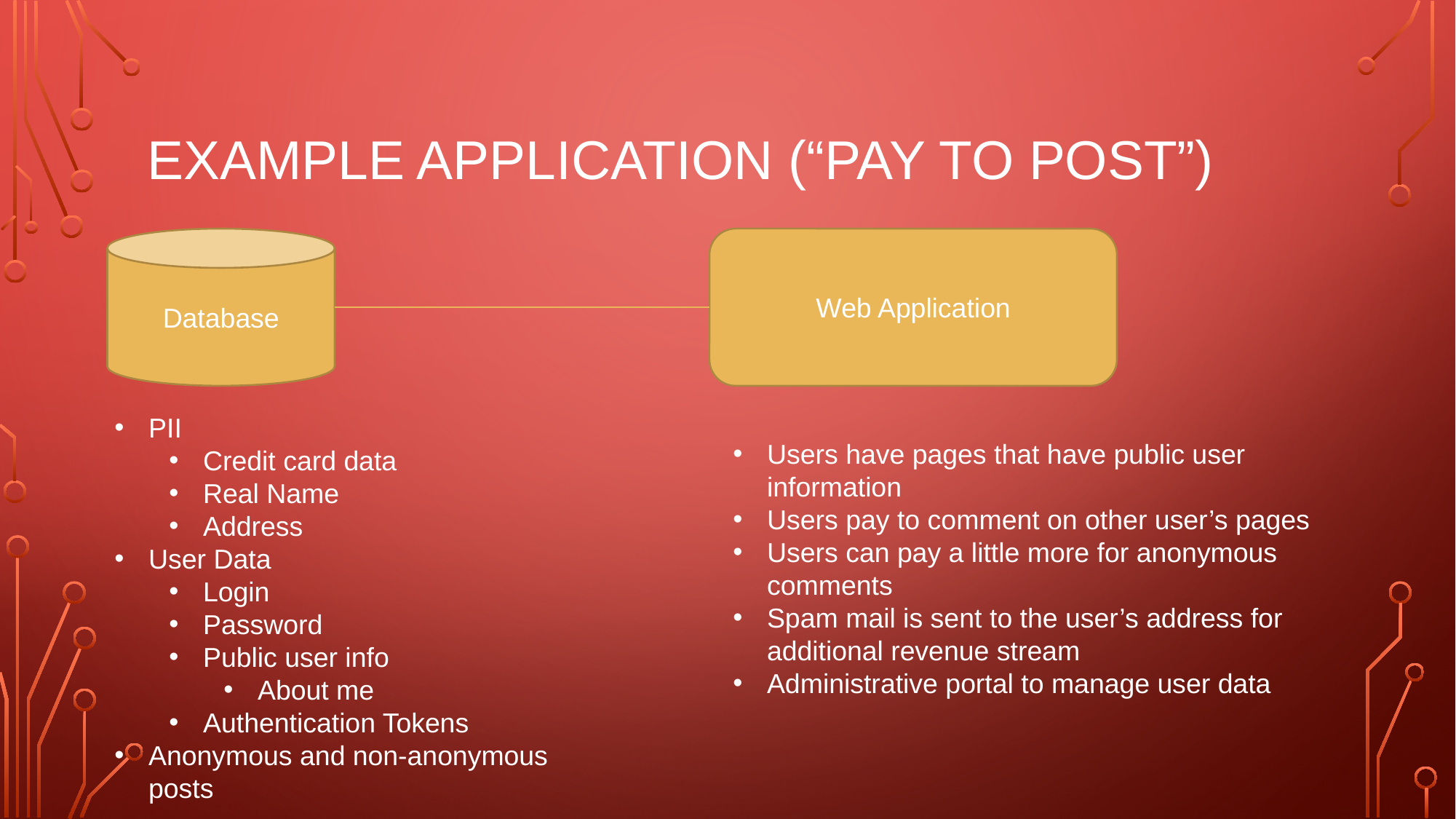

# Example application (“Pay to post”)
Database
Web Application
PII
Credit card data
Real Name
Address
User Data
Login
Password
Public user info
About me
Authentication Tokens
Anonymous and non-anonymous posts

Users have pages that have public user information
Users pay to comment on other user’s pages
Users can pay a little more for anonymous comments
Spam mail is sent to the user’s address for additional revenue stream
Administrative portal to manage user data